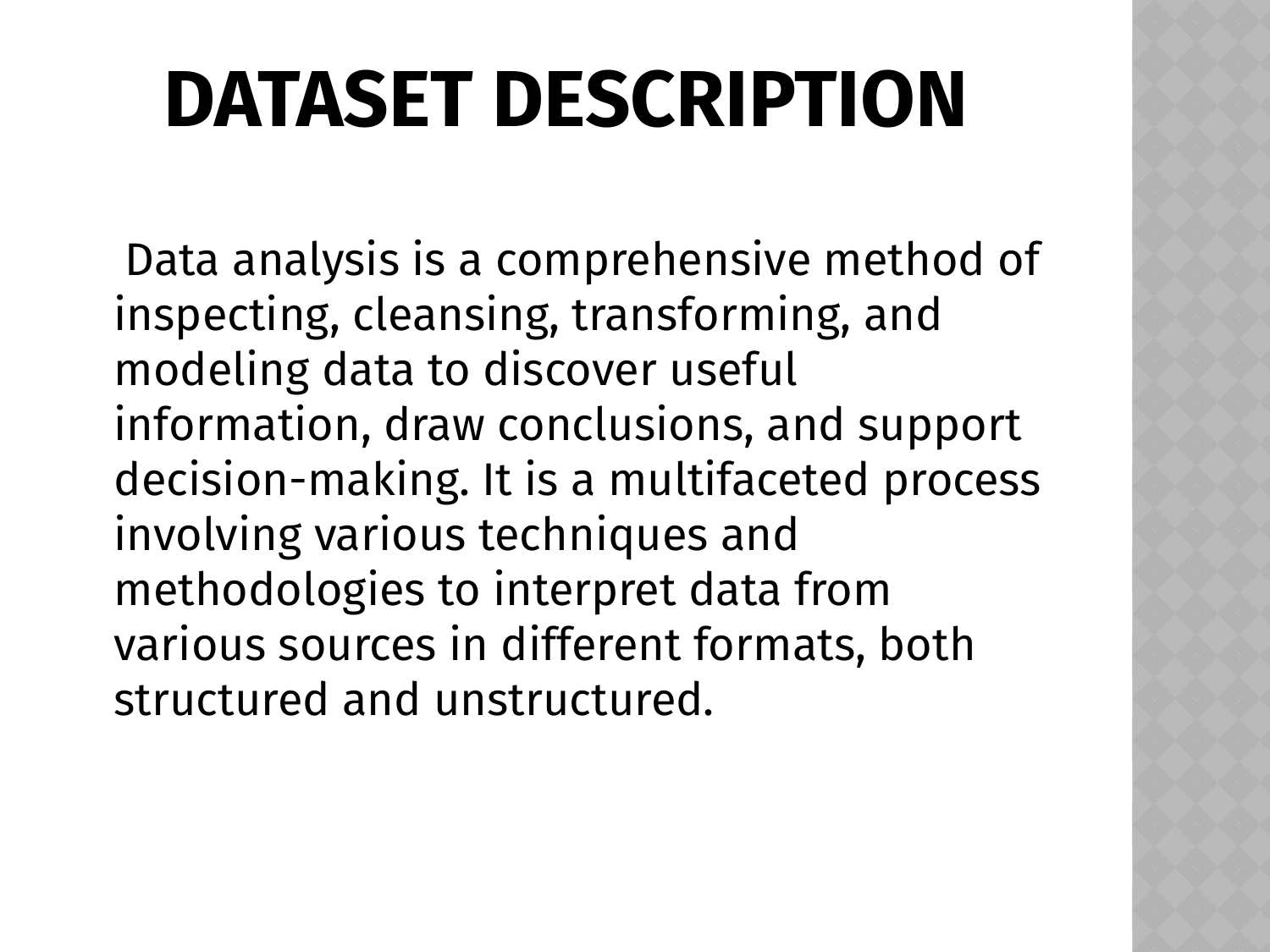

# DATASET DESCRIPTION
    Data analysis is a comprehensive method of inspecting, cleansing, transforming, and modeling data to discover useful information, draw conclusions, and support decision-making. It is a multifaceted process involving various techniques and methodologies to interpret data from various sources in different formats, both structured and unstructured.